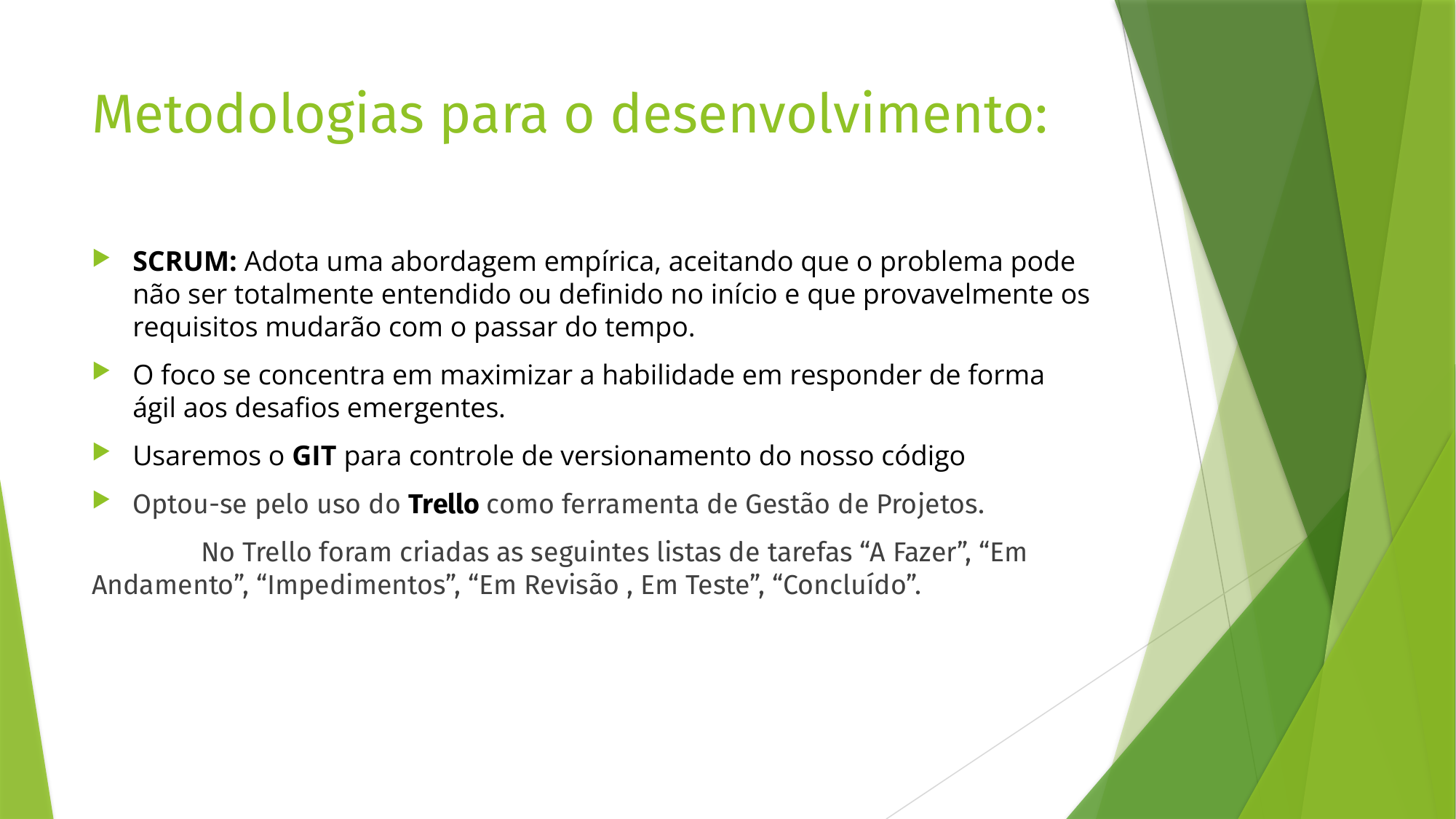

# Metodologias para o desenvolvimento:

SCRUM: Adota uma abordagem empírica, aceitando que o problema pode não ser totalmente entendido ou definido no início e que provavelmente os requisitos mudarão com o passar do tempo.
O foco se concentra em maximizar a habilidade em responder de forma ágil aos desafios emergentes.
Usaremos o GIT para controle de versionamento do nosso código
Optou-se pelo uso do Trello como ferramenta de Gestão de Projetos.
	No Trello foram criadas as seguintes listas de tarefas “A Fazer”, “Em 	Andamento”, “Impedimentos”, “Em Revisão , Em Teste”, “Concluído”.